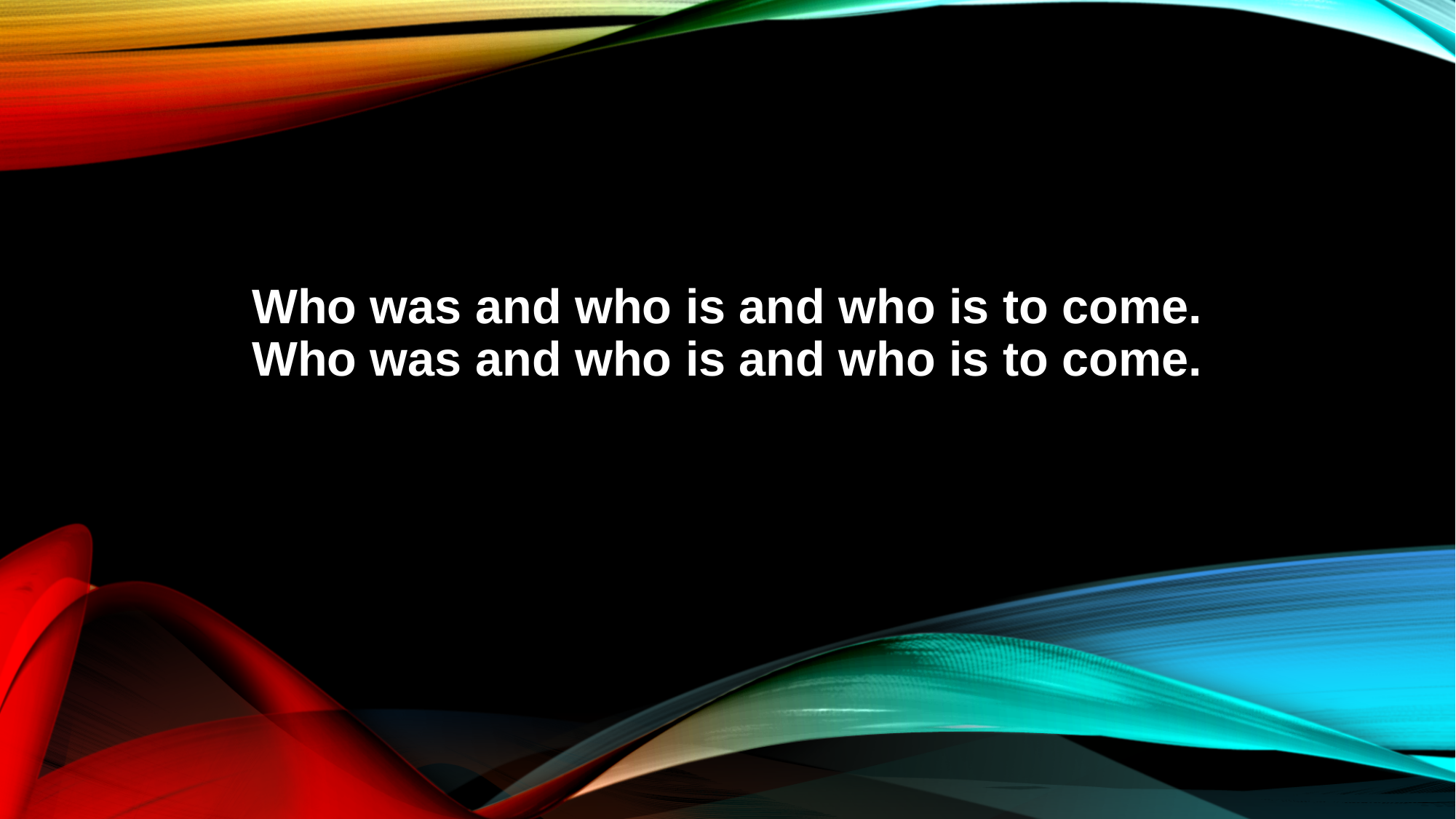

Who was and who is and who is to come.
Who was and who is and who is to come.